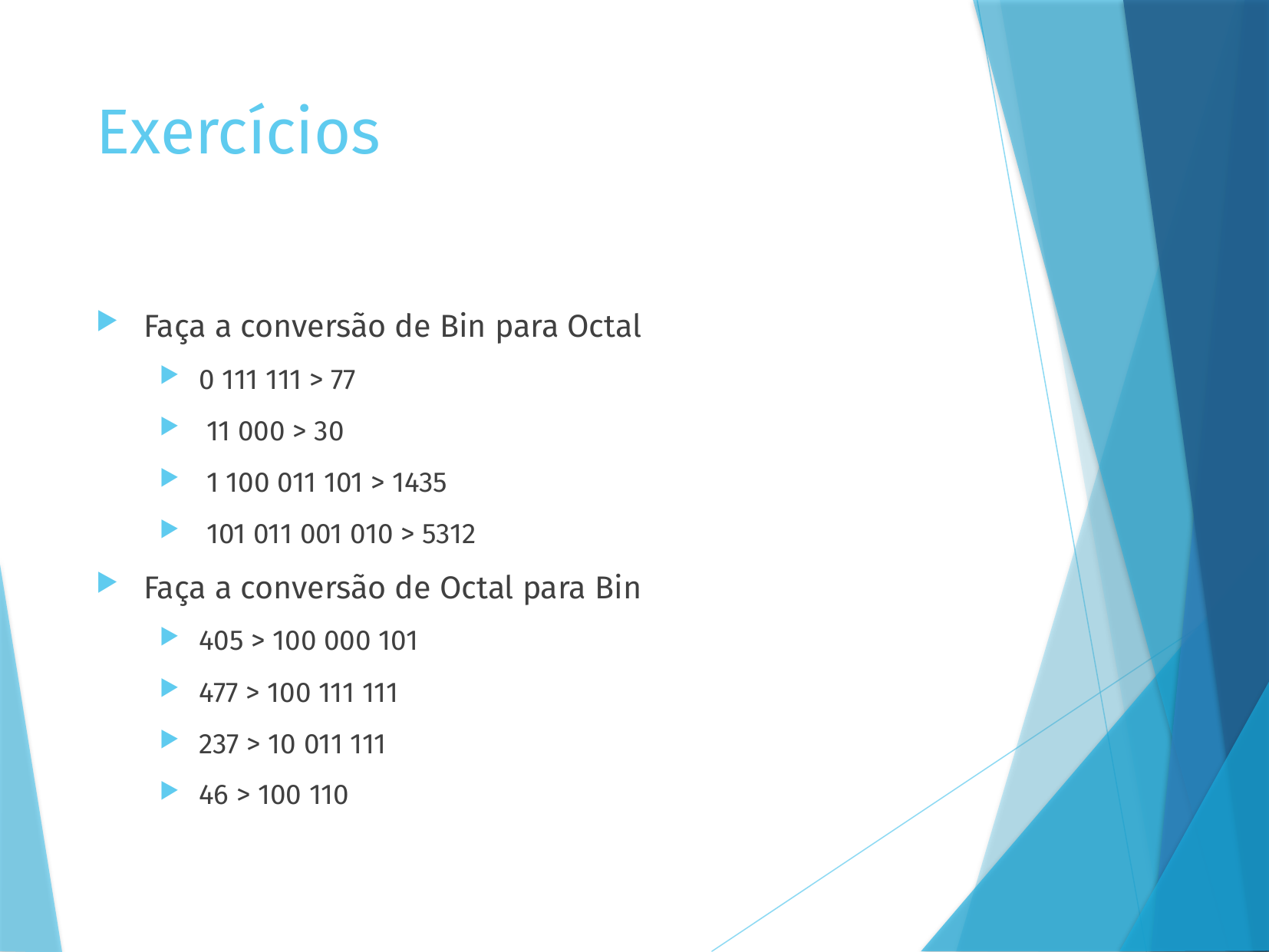

# Exercícios
Faça a conversão de Bin para Octal
0 111 111 > 77
 11 000 > 30
 1 100 011 101 > 1435
 101 011 001 010 > 5312
Faça a conversão de Octal para Bin
405 > ‭100 000 101‬
477 > ‭100 111 111‬
237 > ‭10 011 111‬
46 > ‭100 110‬